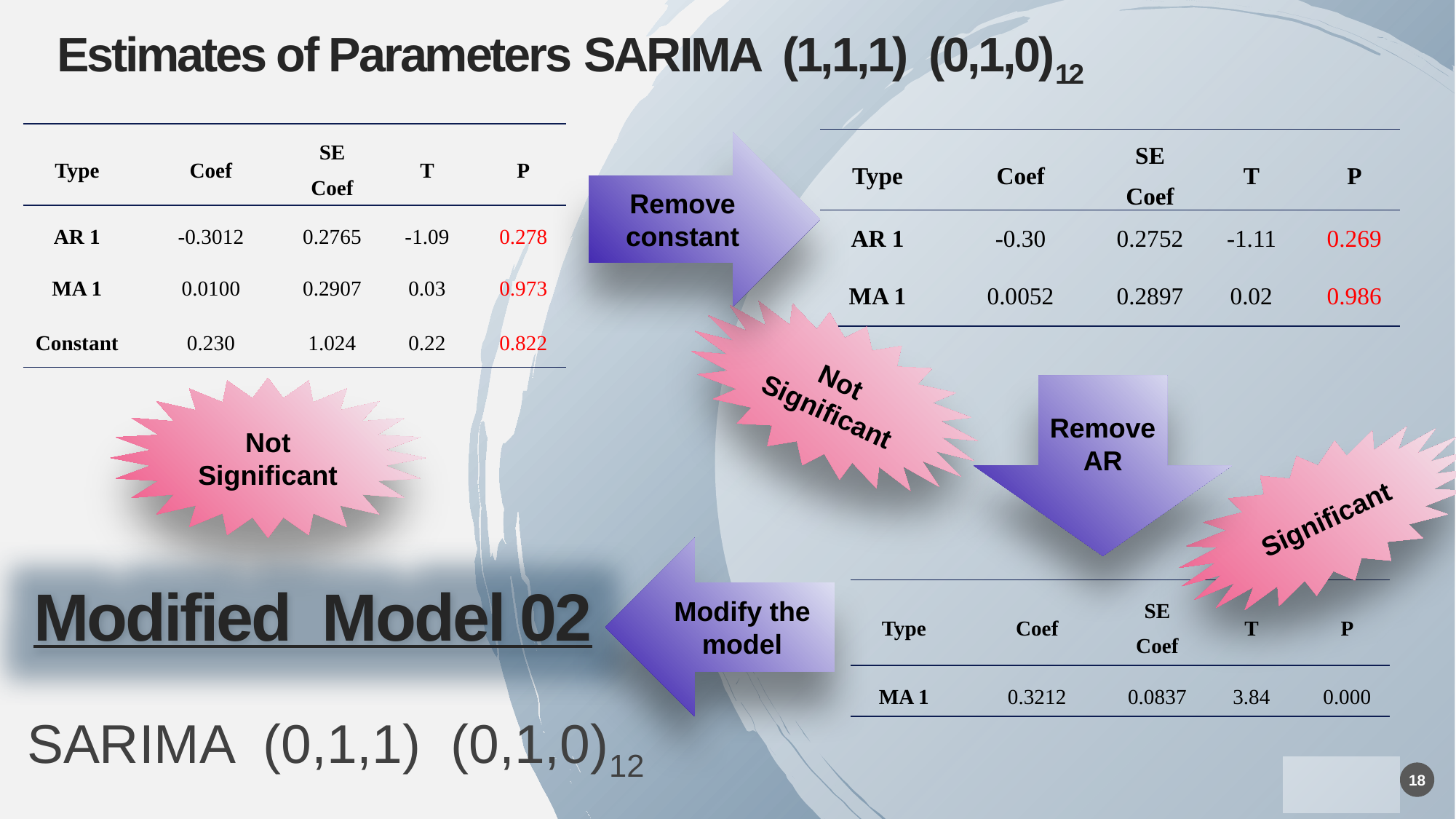

# Estimates of Parameters SARIMA  (1,1,1)  (0,1,0)12
| Type | Coef | SE Coef | T | P |
| --- | --- | --- | --- | --- |
| AR 1 | -0.3012 | 0.2765 | -1.09 | 0.278 |
| MA 1 | 0.0100 | 0.2907 | 0.03 | 0.973 |
| Constant | 0.230 | 1.024 | 0.22 | 0.822 |
| Type | Coef | SE Coef | T | P |
| --- | --- | --- | --- | --- |
| AR 1 | -0.30 | 0.2752 | -1.11 | 0.269 |
| MA 1 | 0.0052 | 0.2897 | 0.02 | 0.986 |
Remove constant
Not Significant
Remove
AR
Not Significant
Significant
Modify the model
Modified  Model 02
| Type | Coef | SE Coef | T | P |
| --- | --- | --- | --- | --- |
| MA 1 | 0.3212 | 0.0837 | 3.84 | 0.000 |
 SARIMA  (0,1,1)  (0,1,0)12

18